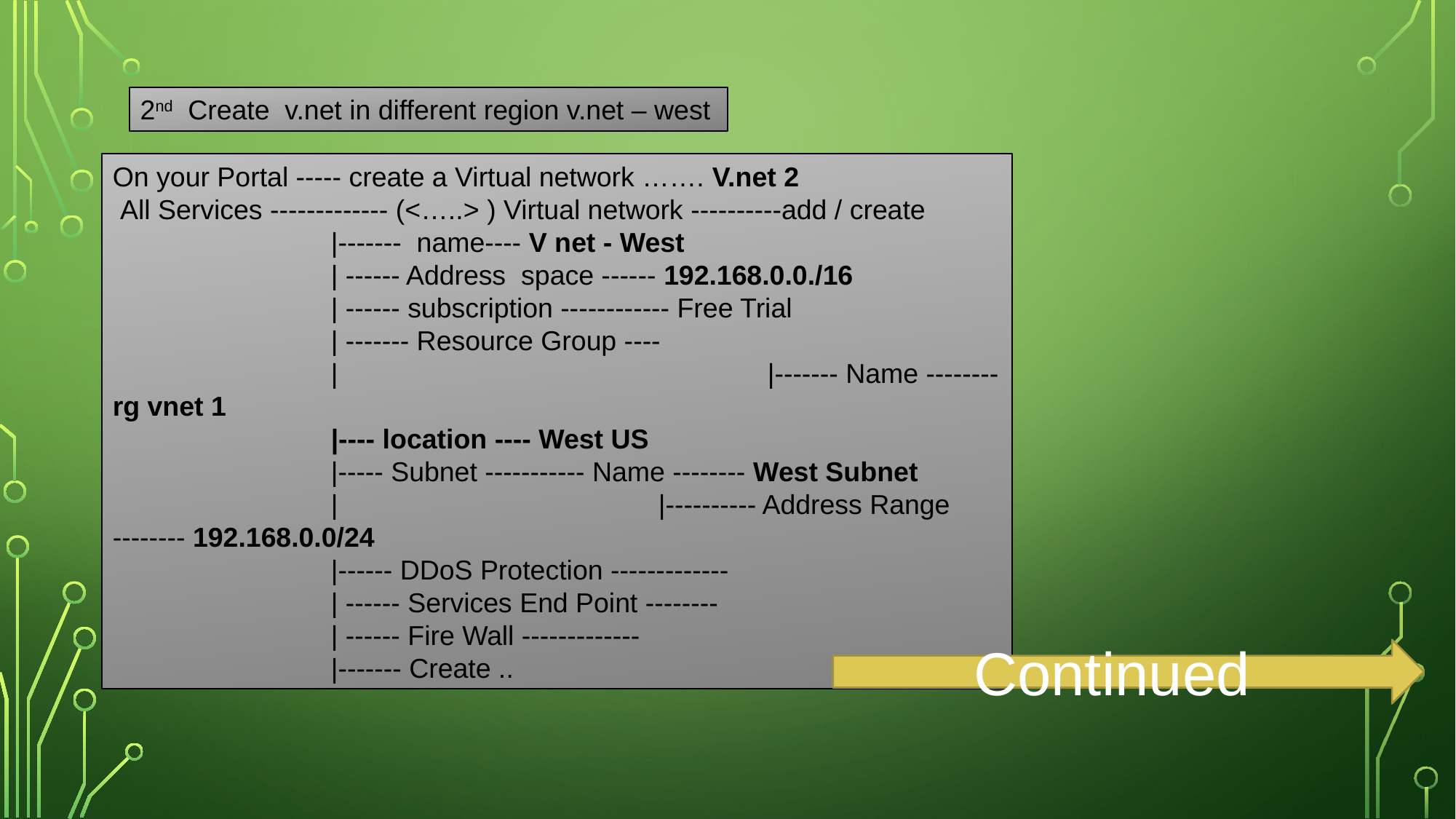

2nd  Create  v.net in different region v.net – west
On your Portal ----- create a Virtual network ……. V.net 2
 All Services ------------- (<…..> ) Virtual network ----------add / create
		|-------  name---- V net - West
		| ------ Address  space ------ 192.168.0.0./16
		| ------ subscription ------------ Free Trial
		| ------- Resource Group ----
		|				|------- Name -------- rg vnet 1
		|---- location ---- West US
		|----- Subnet ----------- Name -------- West Subnet
		|			|---------- Address Range -------- 192.168.0.0/24
		|------ DDoS Protection -------------
		| ------ Services End Point --------
		| ------ Fire Wall -------------
		|------- Create ..
Continued